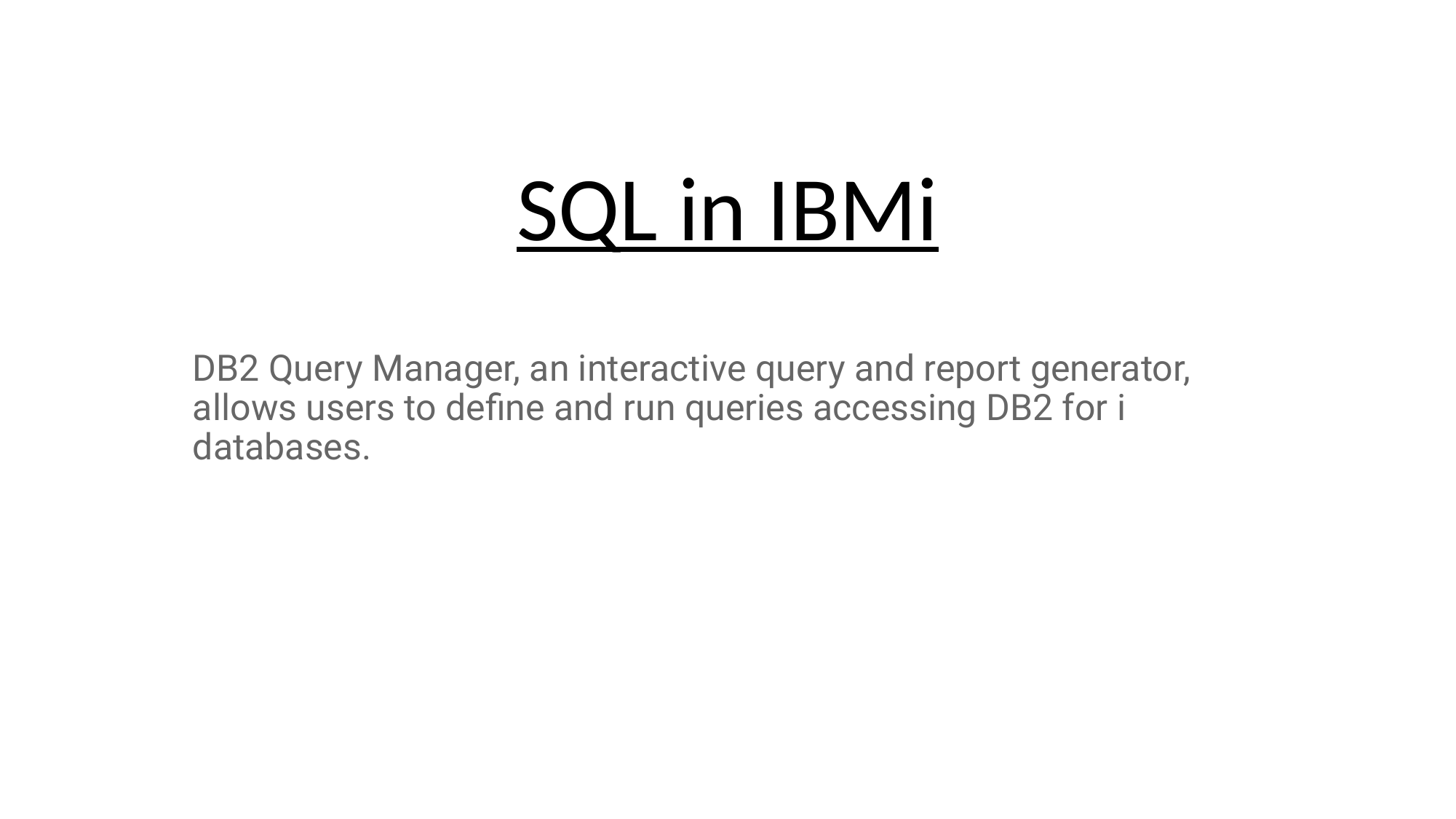

# SQL in IBMi
DB2 Query Manager, an interactive query and report generator, allows users to define and run queries accessing DB2 for i databases.